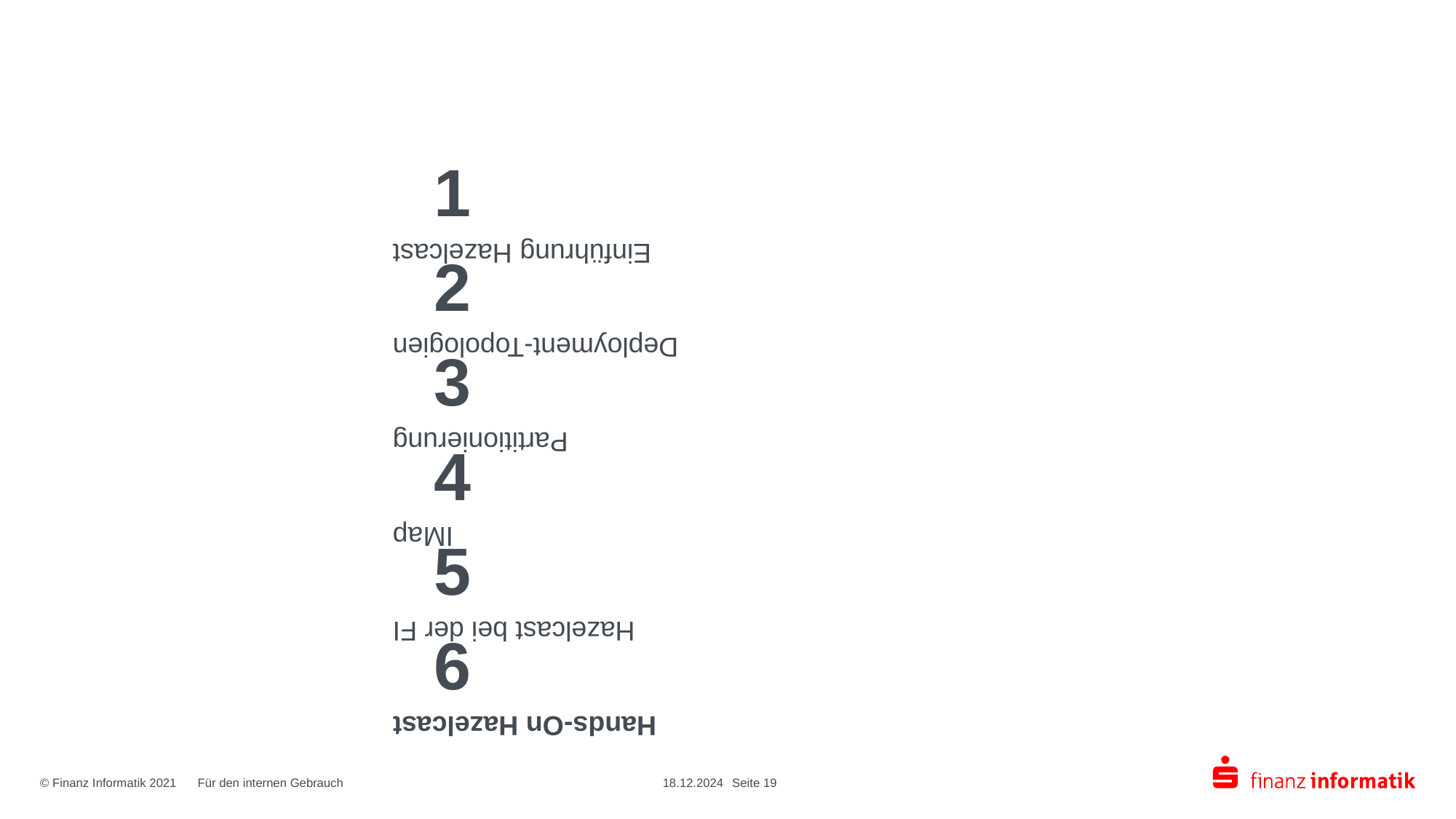

#
Einführung Hazelcast
Deployment-Topologien
Partitionierung
IMap
Hazelcast bei der FI
1
Hands-On Hazelcast
2
3
4
5
6
18.12.2024
Seite 19